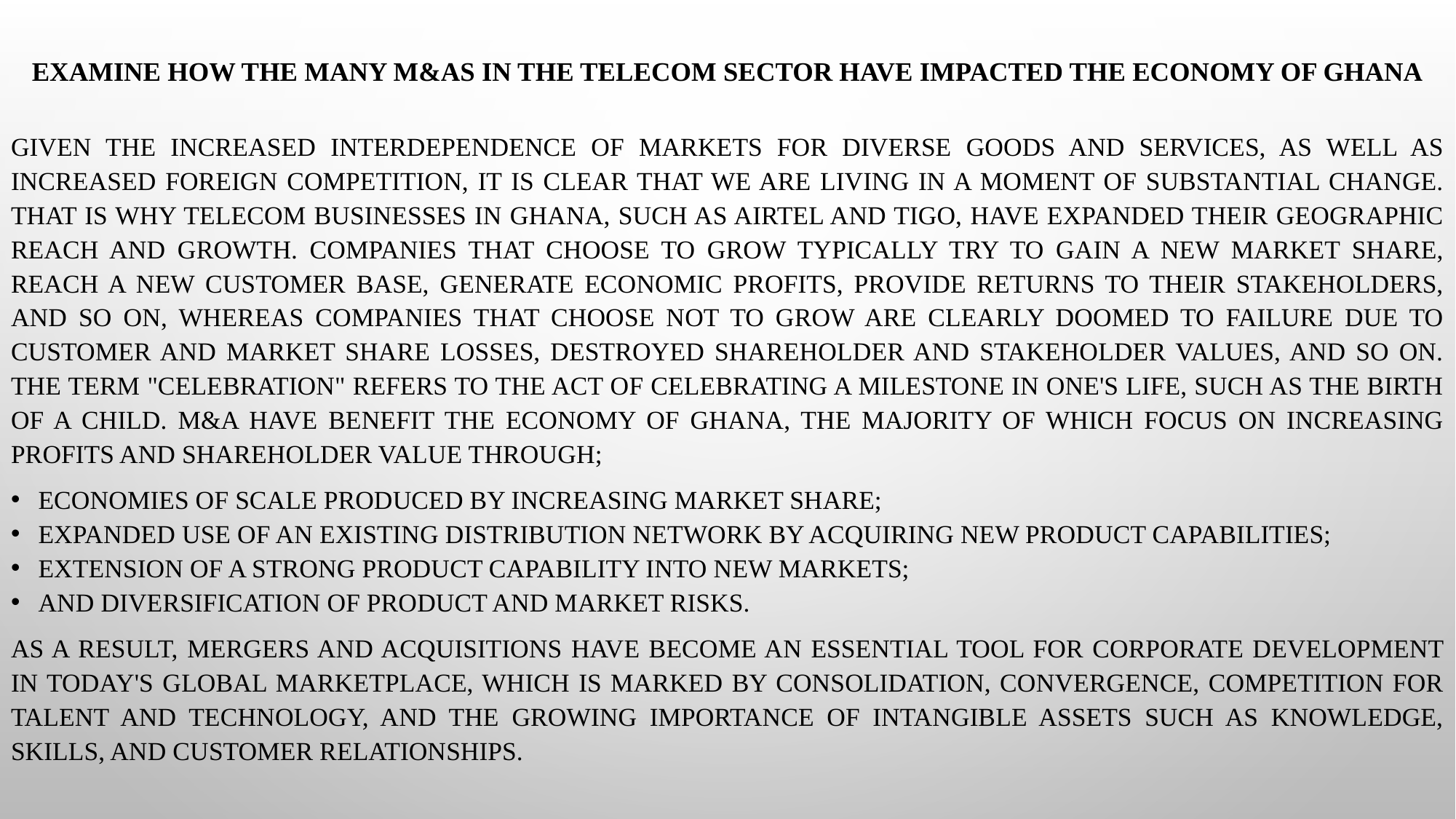

# Examine how the many M&As in the telecom sector have impacted the economy of Ghana
Given the increased interdependence of markets for diverse goods and services, as well as increased foreign competition, it is clear that we are living in a moment of substantial change. That is why telecom businesses in Ghana, such as Airtel and Tigo, have expanded their geographic reach and growth. Companies that choose to grow typically try to gain a new market share, reach a new customer base, generate economic profits, provide returns to their stakeholders, and so on, whereas companies that choose not to grow are clearly doomed to failure due to customer and market share losses, destroyed shareholder and stakeholder values, and so on. The term "celebration" refers to the act of celebrating a milestone in one's life, such as the birth of a child. M&A have benefit the economy of Ghana, the majority of which focus on increasing profits and shareholder value through;
economies of scale produced by increasing market share;
expanded use of an existing distribution network by acquiring new product capabilities;
extension of a strong product capability into new markets;
and diversification of product and market risks.
As a result, mergers and acquisitions have become an essential tool for corporate development in today's global marketplace, which is marked by consolidation, convergence, competition for talent and technology, and the growing importance of intangible assets such as knowledge, skills, and customer relationships.